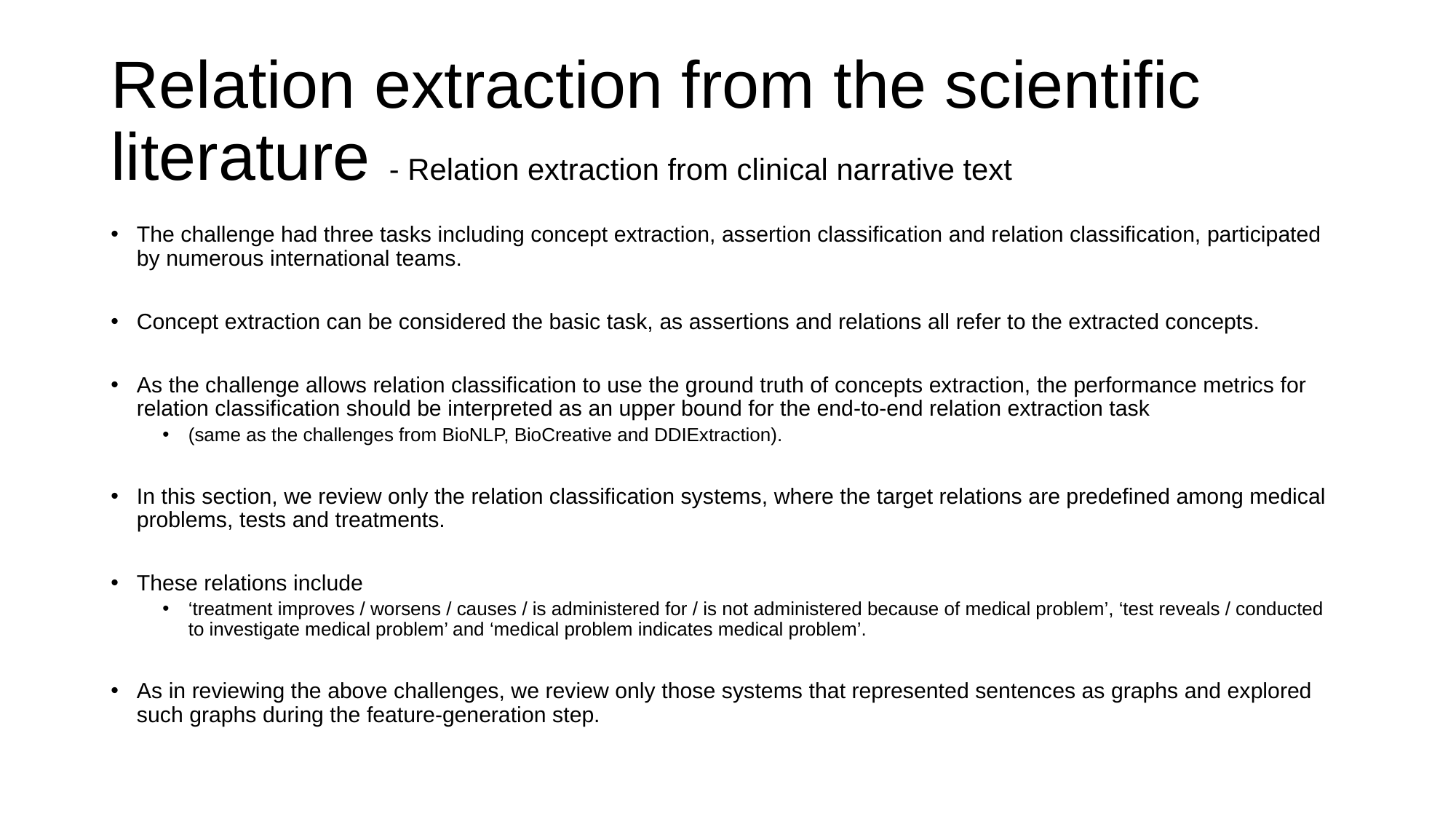

# Relation extraction from the scientific literature - Relation extraction from clinical narrative text
The challenge had three tasks including concept extraction, assertion classification and relation classification, participated by numerous international teams.

Concept extraction can be considered the basic task, as assertions and relations all refer to the extracted concepts.

As the challenge allows relation classification to use the ground truth of concepts extraction, the performance metrics for relation classification should be interpreted as an upper bound for the end-to-end relation extraction task
(same as the challenges from BioNLP, BioCreative and DDIExtraction).

In this section, we review only the relation classification systems, where the target relations are predefined among medical problems, tests and treatments.

These relations include
‘treatment improves / worsens / causes / is administered for / is not administered because of medical problem’, ‘test reveals / conducted to investigate medical problem’ and ‘medical problem indicates medical problem’.

As in reviewing the above challenges, we review only those systems that represented sentences as graphs and explored such graphs during the feature-generation step.